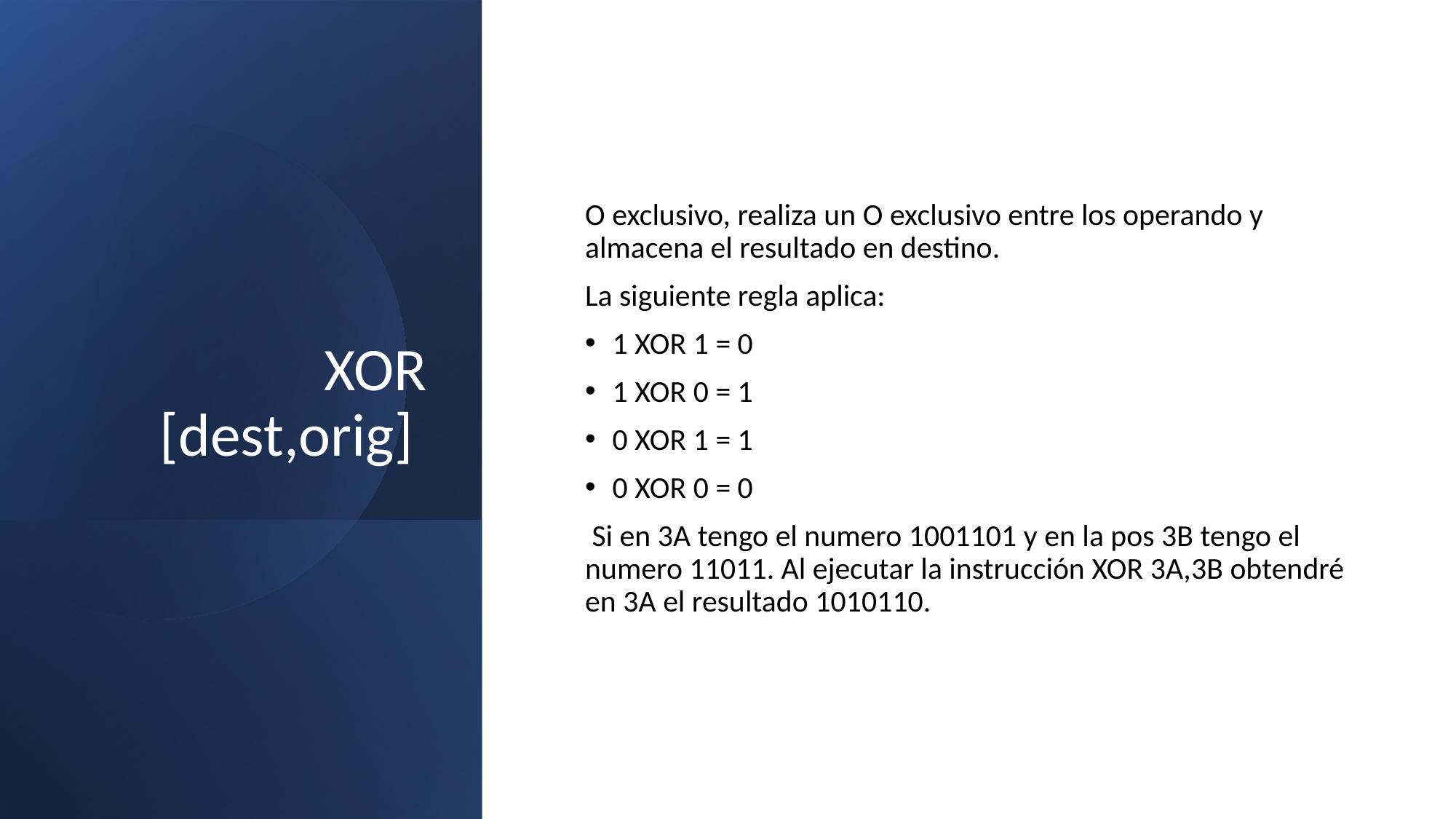

# XOR [dest,orig]
O exclusivo, realiza un O exclusivo entre los operando y almacena el resultado en destino.
La siguiente regla aplica:
1 XOR 1 = 0
1 XOR 0 = 1
0 XOR 1 = 1
0 XOR 0 = 0
 Si en 3A tengo el numero 1001101 y en la pos 3B tengo el numero 11011. Al ejecutar la instrucción XOR 3A,3B obtendré en 3A el resultado 1010110.